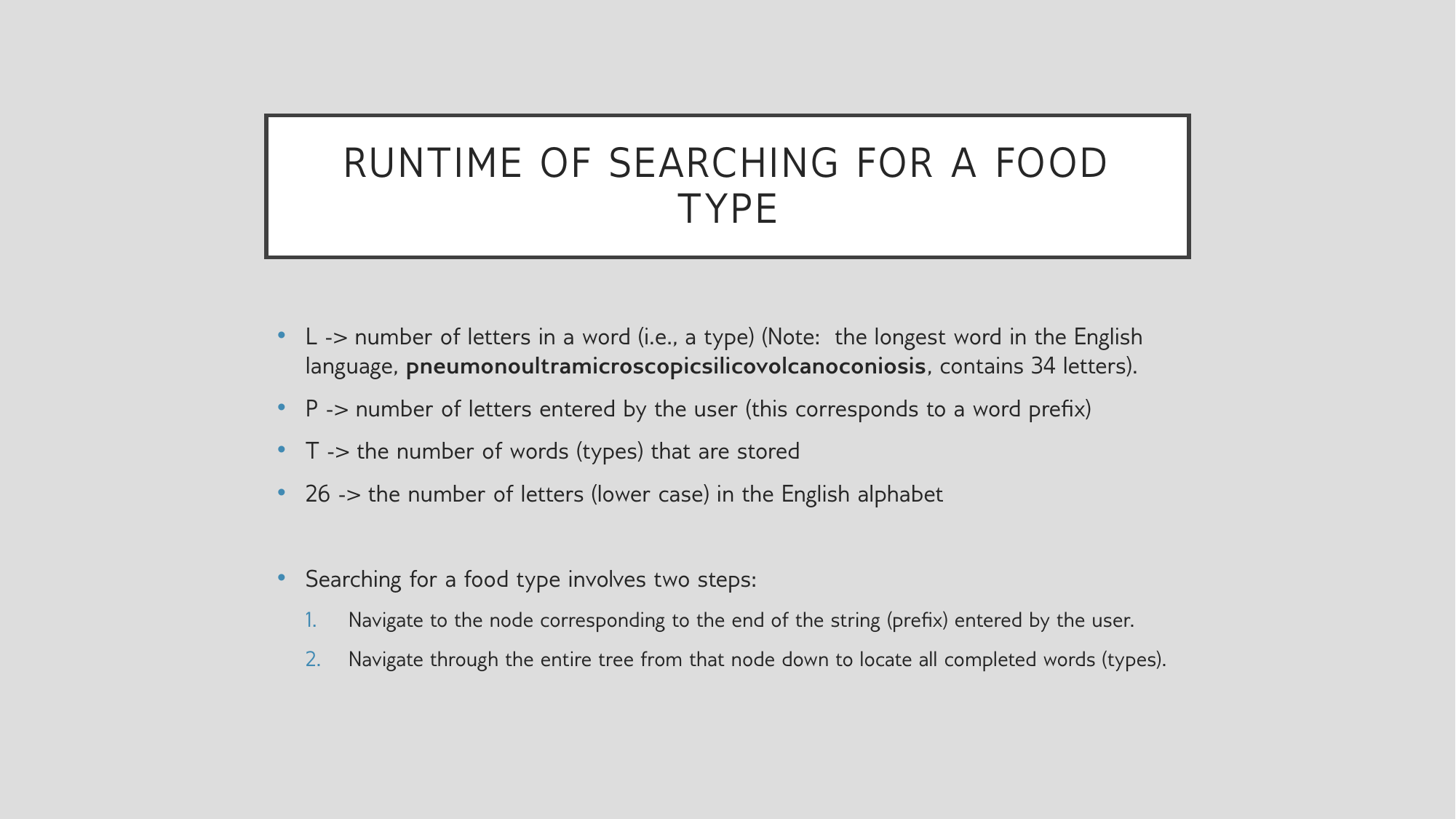

# Runtime of searching for a food type
L -> number of letters in a word (i.e., a type) (Note:  the longest word in the English language, pneumonoultramicroscopicsilicovolcanoconiosis, contains 34 letters).
P -> number of letters entered by the user (this corresponds to a word prefix)
T -> the number of words (types) that are stored
26 -> the number of letters (lower case) in the English alphabet

Searching for a food type involves two steps:
Navigate to the node corresponding to the end of the string (prefix) entered by the user.
Navigate through the entire tree from that node down to locate all completed words (types).